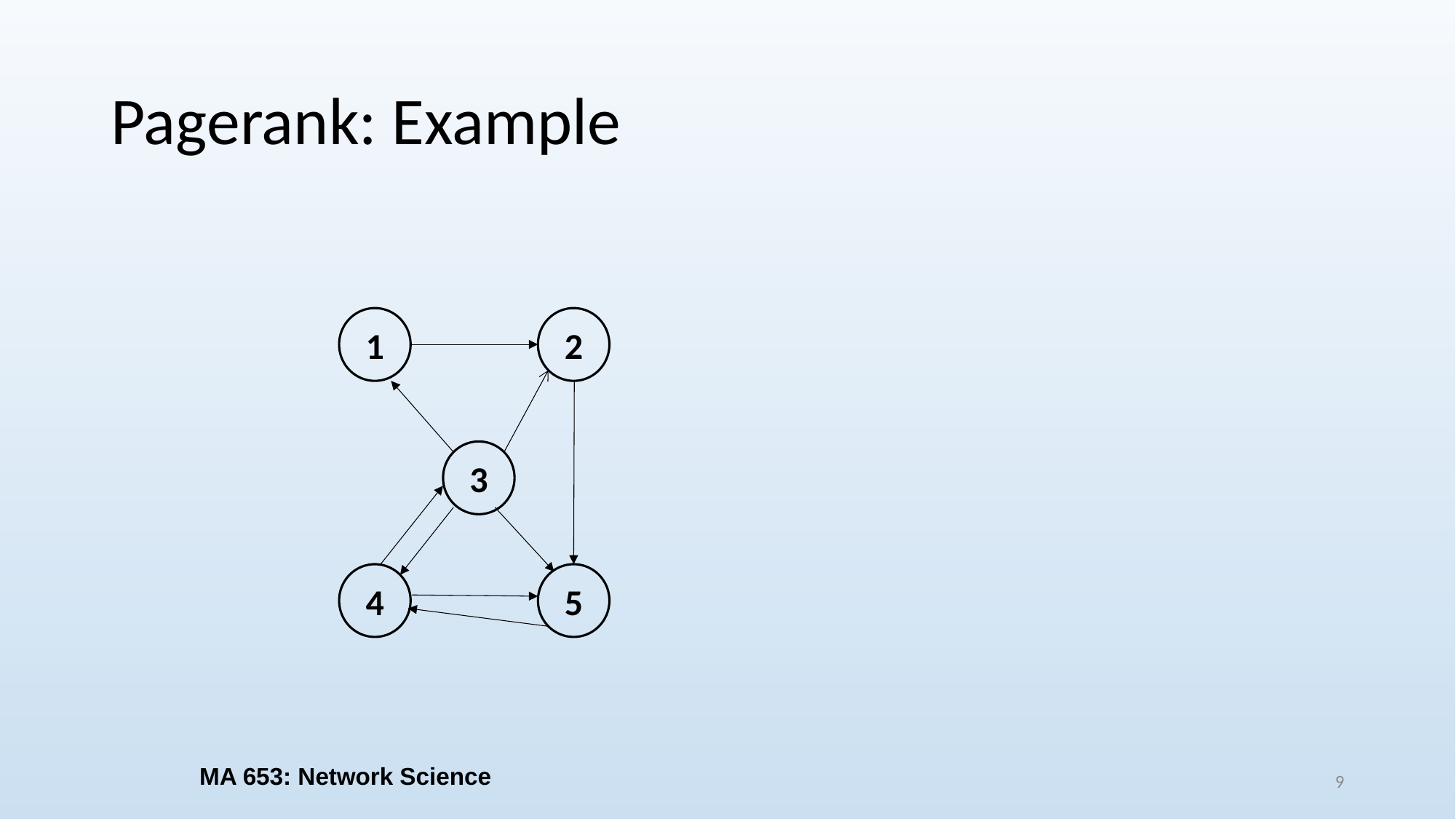

# Pagerank: Example

1
2
3
4
5
MA 653: Network Science
9